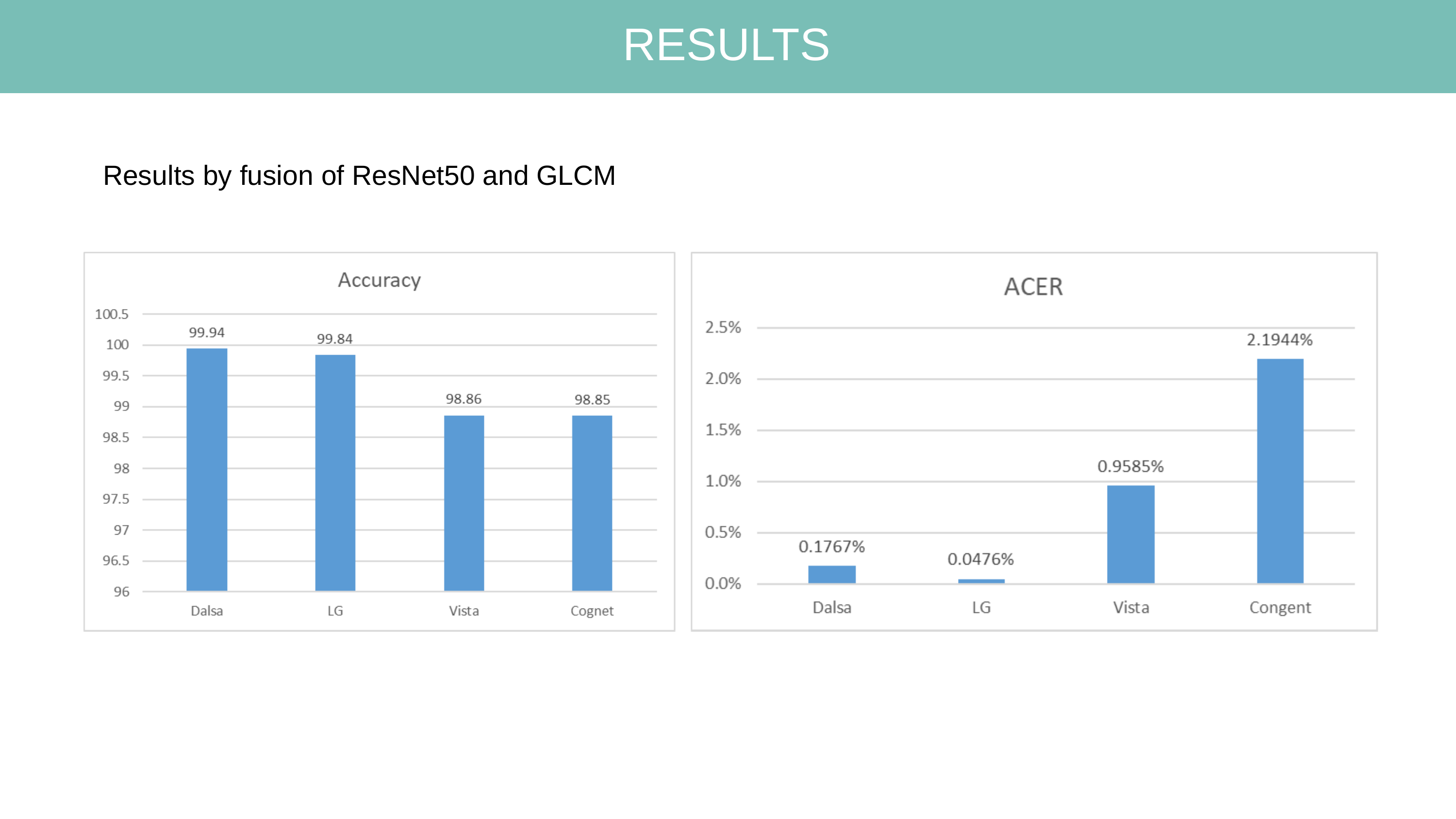

RESULTS
Results by fusion of ResNet50 and GLCM